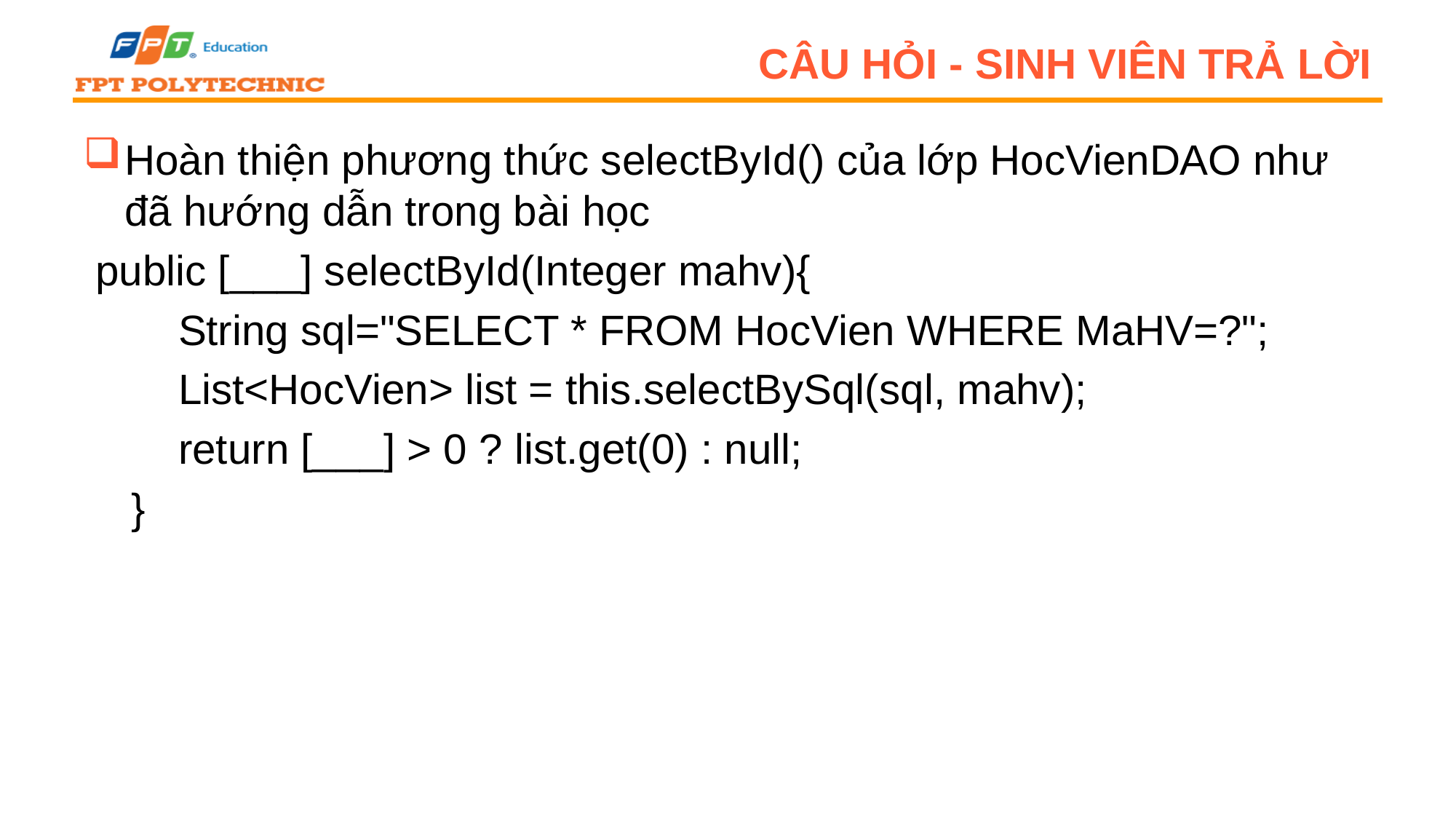

# Câu hỏi - sinh viên trả lời
Hoàn thiện phương thức selectById() của lớp HocVienDAO như đã hướng dẫn trong bài học
 public [___] selectById(Integer mahv){
        String sql="SELECT * FROM HocVien WHERE MaHV=?";
        List<HocVien> list = this.selectBySql(sql, mahv);
        return [___] > 0 ? list.get(0) : null;
    }